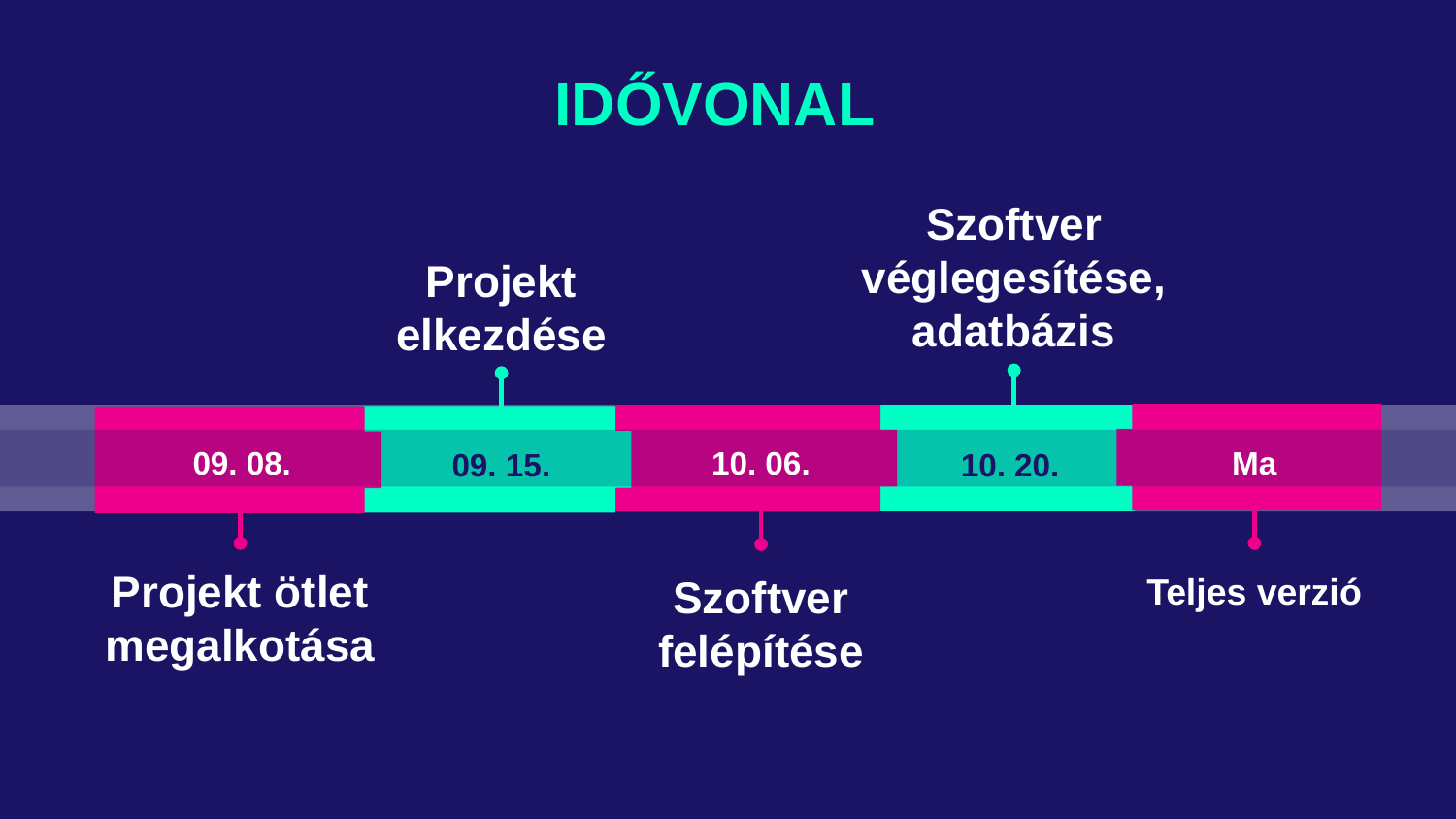

# IDŐVONAL
Szoftver véglegesítése, adatbázis
Projekt elkezdése

10. 06.
09. 08.
Ma

09. 15.
10. 20.
Projekt ötlet megalkotása
Szoftver felépítése
Teljes verzió